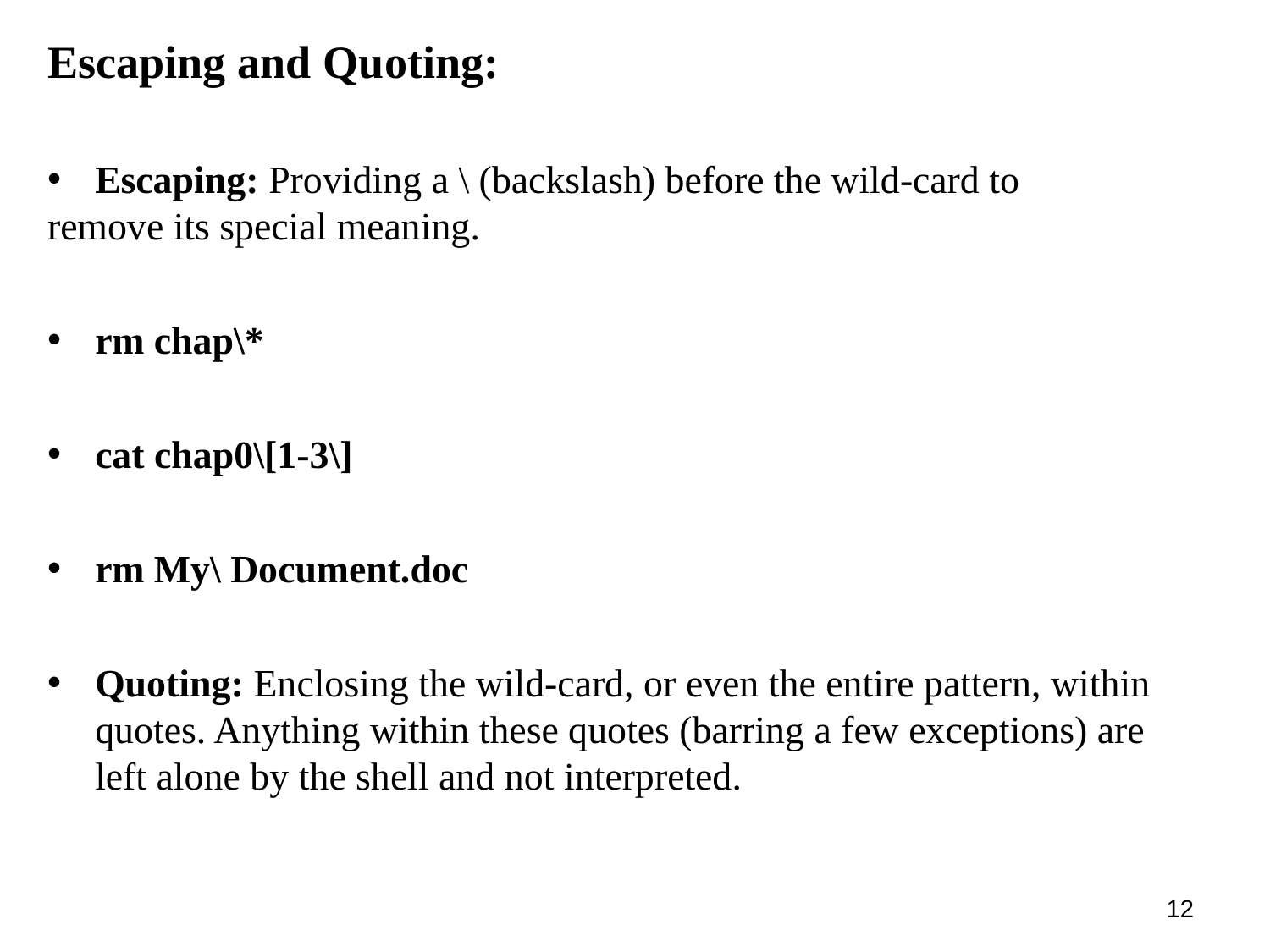

Escaping and Quoting:

Escaping: Providing a \ (backslash) before the wild-card to
remove its special meaning.

rm chap\*

cat chap0\[1-3\]

rm My\ Document.doc

Quoting: Enclosing the wild-card, or even the entire pattern, within quotes. Anything within these quotes (barring a few exceptions) are left alone by the shell and not interpreted.
12